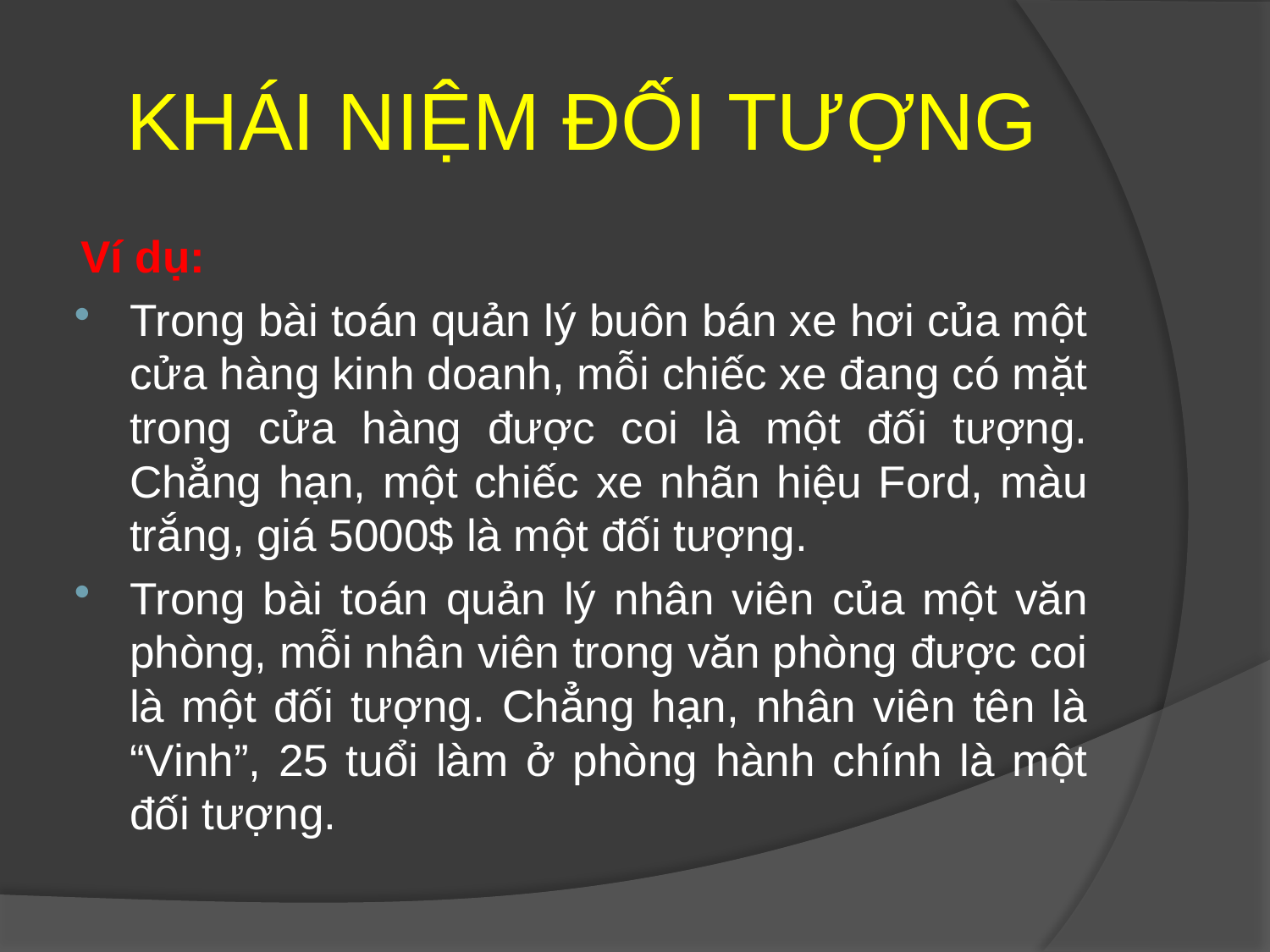

# KHÁI NIỆM ĐỐI TƯỢNG
Ví dụ:
Trong bài toán quản lý buôn bán xe hơi của một cửa hàng kinh doanh, mỗi chiếc xe đang có mặt trong cửa hàng được coi là một đối tượng. Chẳng hạn, một chiếc xe nhãn hiệu Ford, màu trắng, giá 5000$ là một đối tượng.
Trong bài toán quản lý nhân viên của một văn phòng, mỗi nhân viên trong văn phòng được coi là một đối tượng. Chẳng hạn, nhân viên tên là “Vinh”, 25 tuổi làm ở phòng hành chính là một đối tượng.